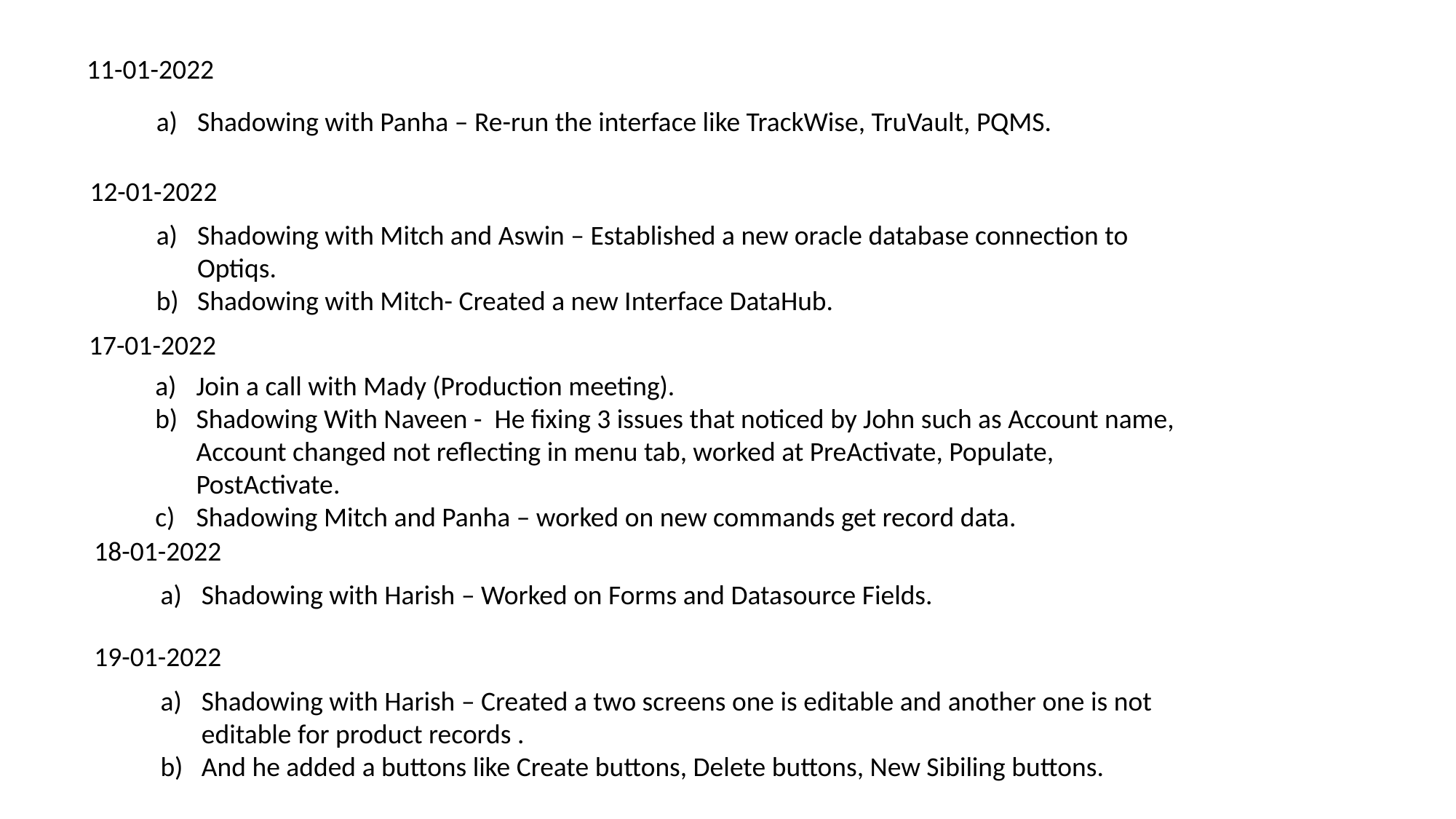

11-01-2022
Shadowing with Panha – Re-run the interface like TrackWise, TruVault, PQMS.
12-01-2022
Shadowing with Mitch and Aswin – Established a new oracle database connection to Optiqs.
Shadowing with Mitch- Created a new Interface DataHub.
17-01-2022
Join a call with Mady (Production meeting).
Shadowing With Naveen -  He fixing 3 issues that noticed by John such as Account name, Account changed not reflecting in menu tab, worked at PreActivate, Populate, PostActivate.
Shadowing Mitch and Panha – worked on new commands get record data.
18-01-2022
Shadowing with Harish – Worked on Forms and Datasource Fields.
19-01-2022
Shadowing with Harish – Created a two screens one is editable and another one is not editable for product records .
And he added a buttons like Create buttons, Delete buttons, New Sibiling buttons.